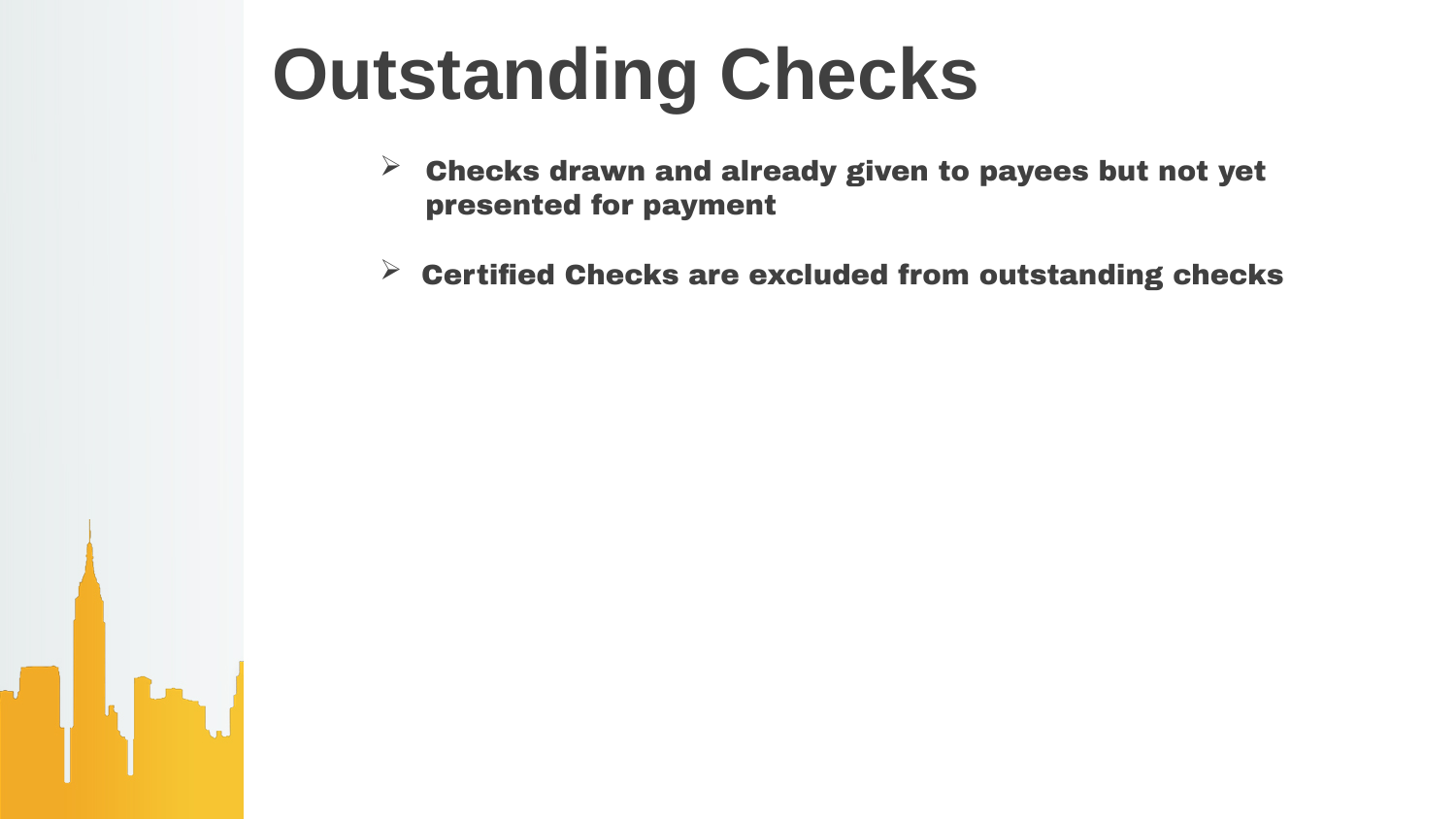

# Outstanding Checks
Checks drawn and already given to payees but not yet presented for payment

  Certified Checks are excluded from outstanding checks